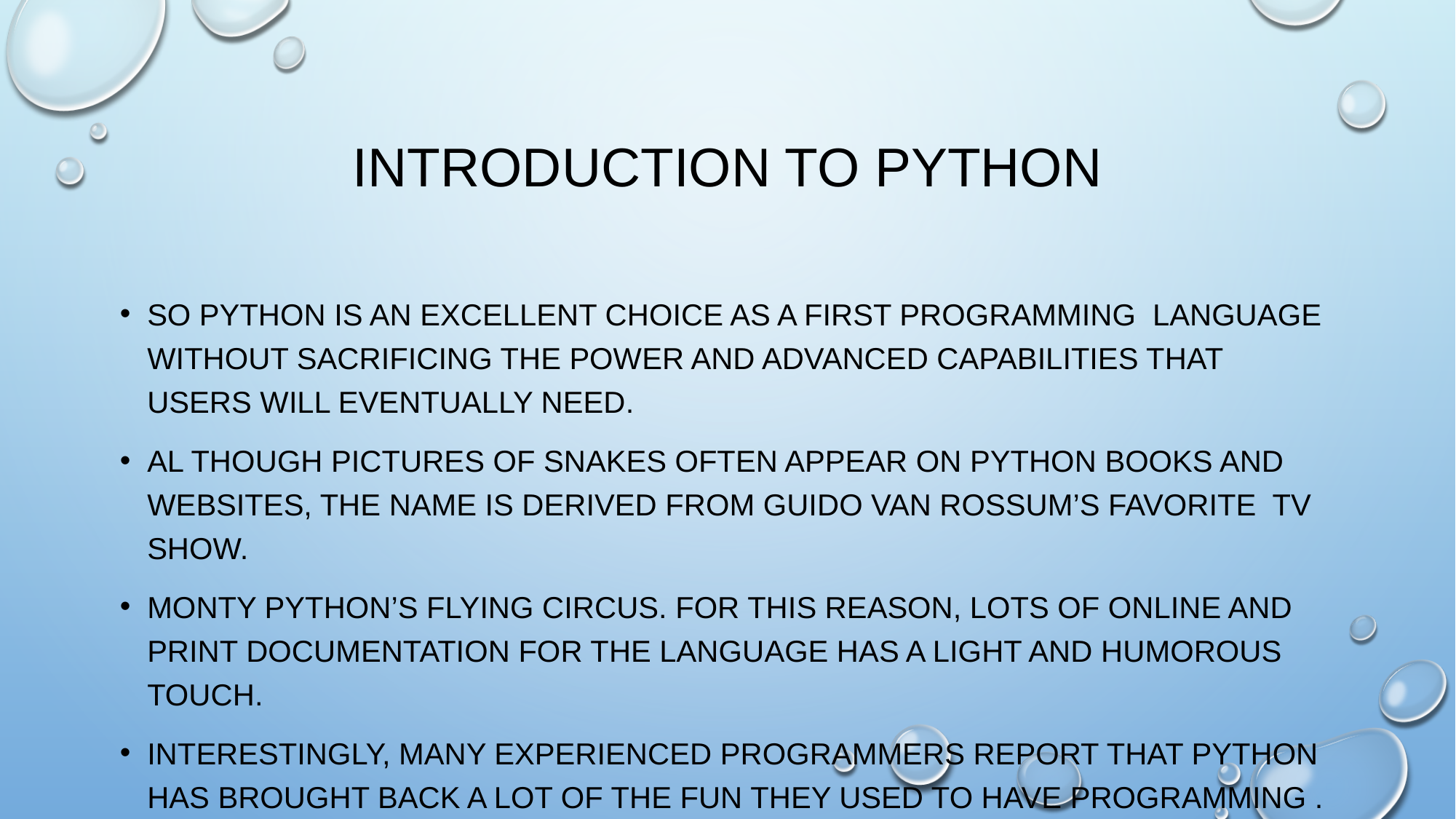

# Introduction to python
So python is an excellent choice as a first programming  language without sacrificing the power and advanced capabilities that users will eventually need.
Al though pictures of snakes often appear on python books and websites, the name is derived from guido van Rossum’s favorite  tv show.
Monty python’s flying circus. For this reason, lots of online and print documentation for the language has a light and humorous touch.
Interestingly, many experienced programmers report that python has brought back a lot of the fun they used to have programming .